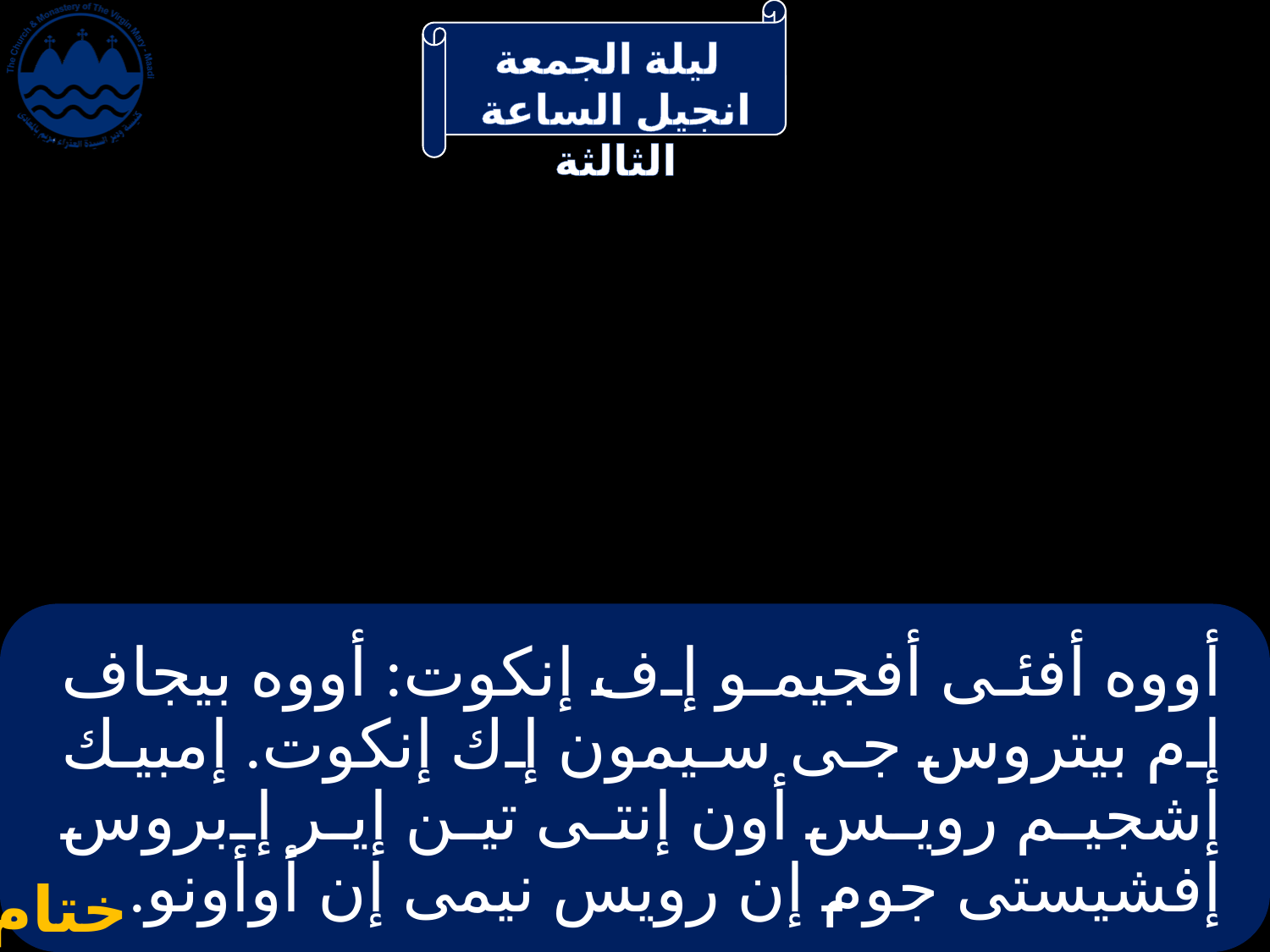

# أووه أفئى أفجيمو إف إنكوت: أووه بيجاف إم بيتروس جى سيمون إك إنكوت. إمبيك إشجيم رويس أون إنتى تين إير إبروس إفشيستى جوم إن رويس نيمى إن أوأونو.
ختام